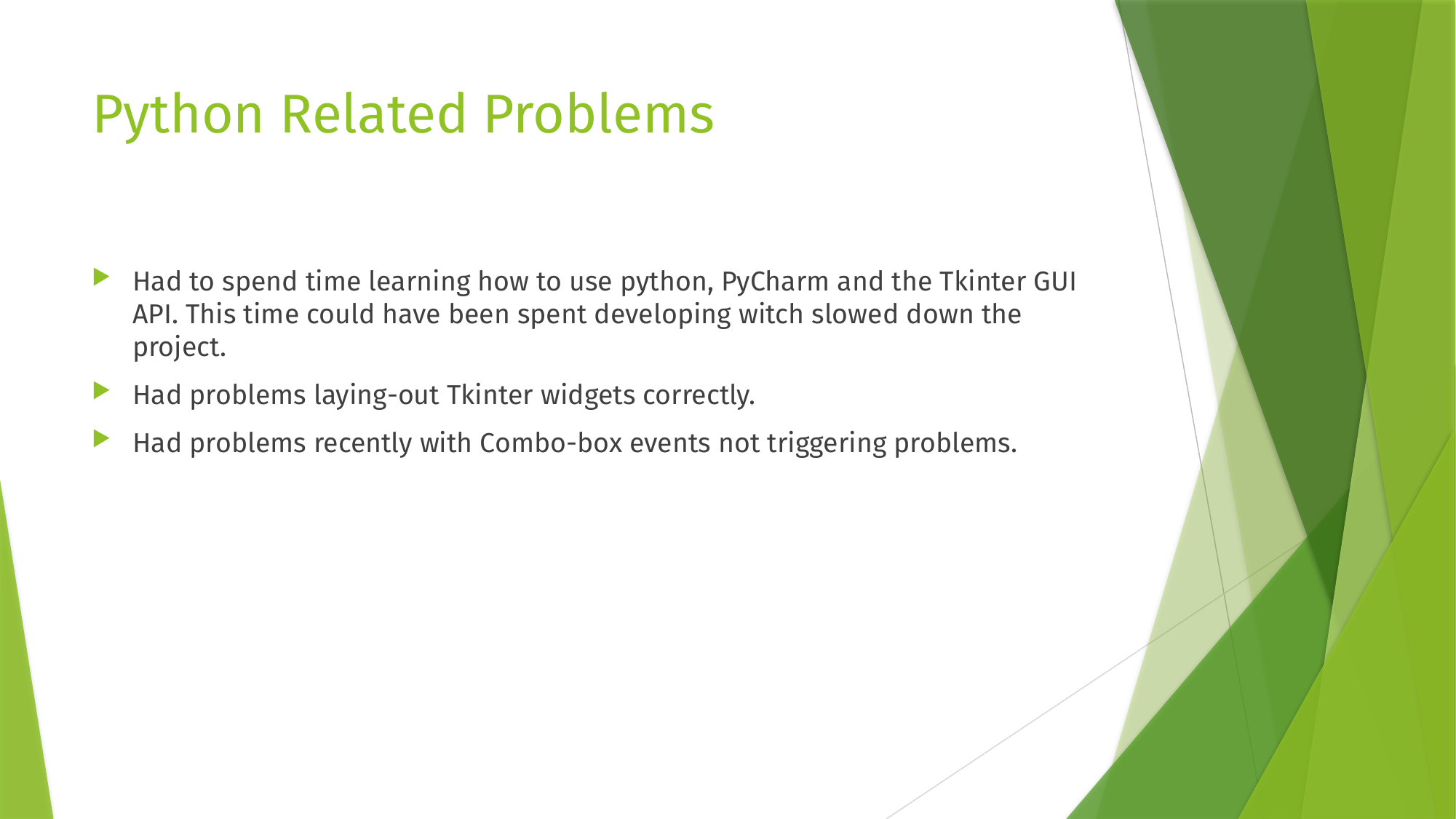

# Python Related Problems
Had to spend time learning how to use python, PyCharm and the Tkinter GUI API. This time could have been spent developing witch slowed down the project.
Had problems laying-out Tkinter widgets correctly.
Had problems recently with Combo-box events not triggering problems.